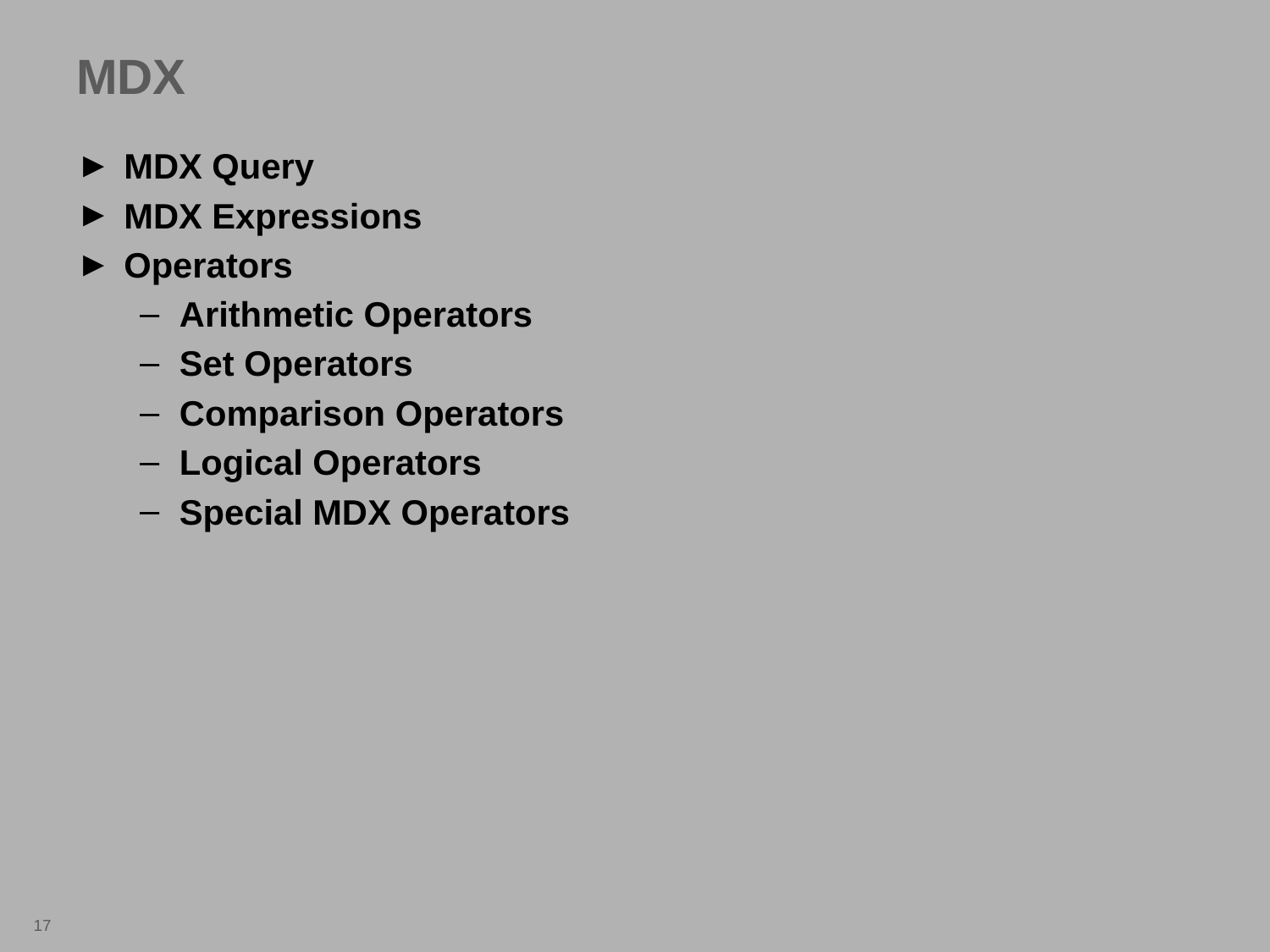

# MDX
MDX Query
MDX Expressions
Operators
Arithmetic Operators
Set Operators
Comparison Operators
Logical Operators
Special MDX Operators